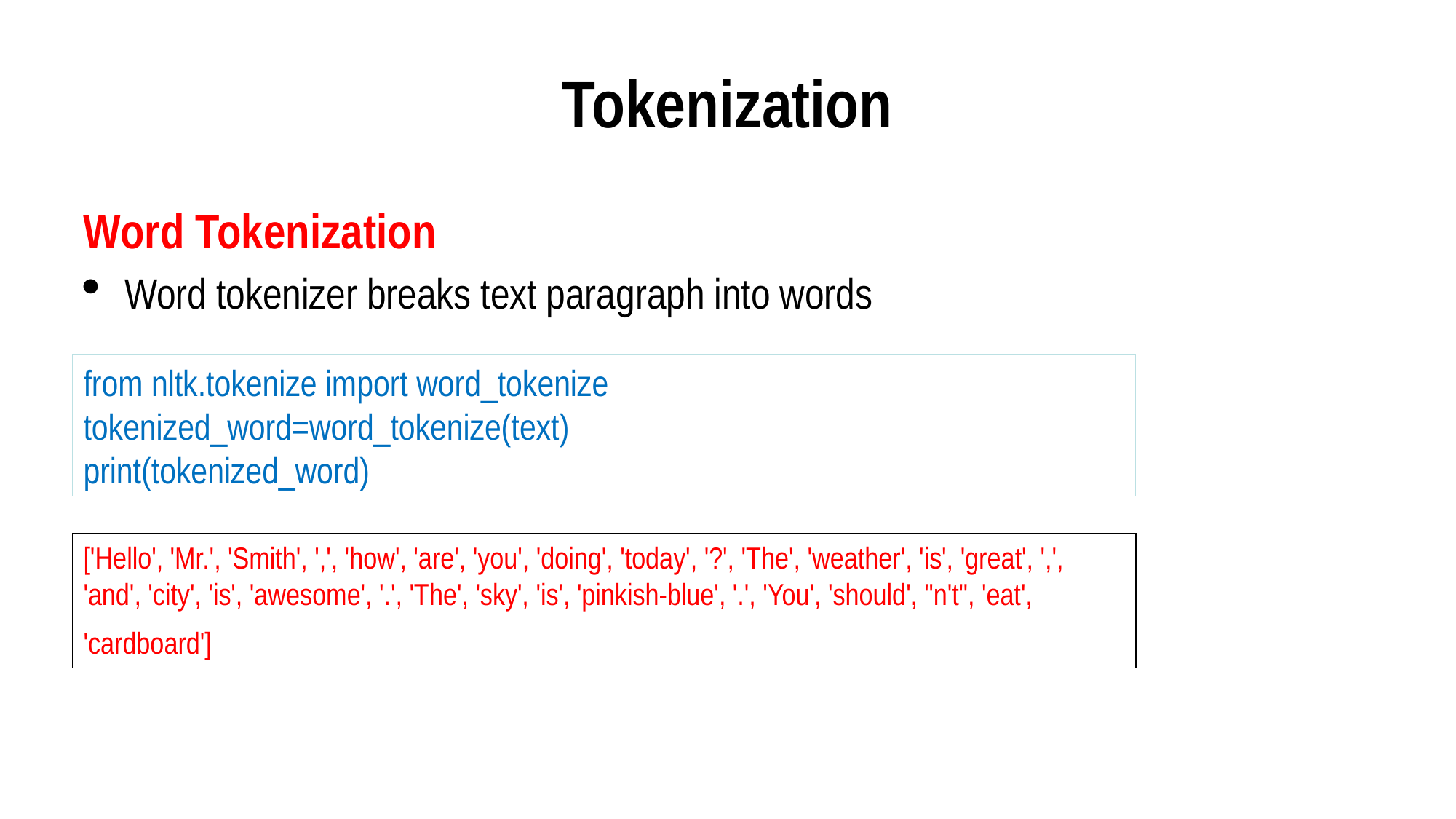

Tokenization
Word Tokenization
Word tokenizer breaks text paragraph into words

from nltk.tokenize import word_tokenize
tokenized_word=word_tokenize(text)
print(tokenized_word)
['Hello', 'Mr.', 'Smith', ',', 'how', 'are', 'you', 'doing', 'today', '?', 'The', 'weather', 'is', 'great', ',', 'and', 'city', 'is', 'awesome', '.', 'The', 'sky', 'is', 'pinkish-blue', '.', 'You', 'should', "n't", 'eat', 'cardboard']